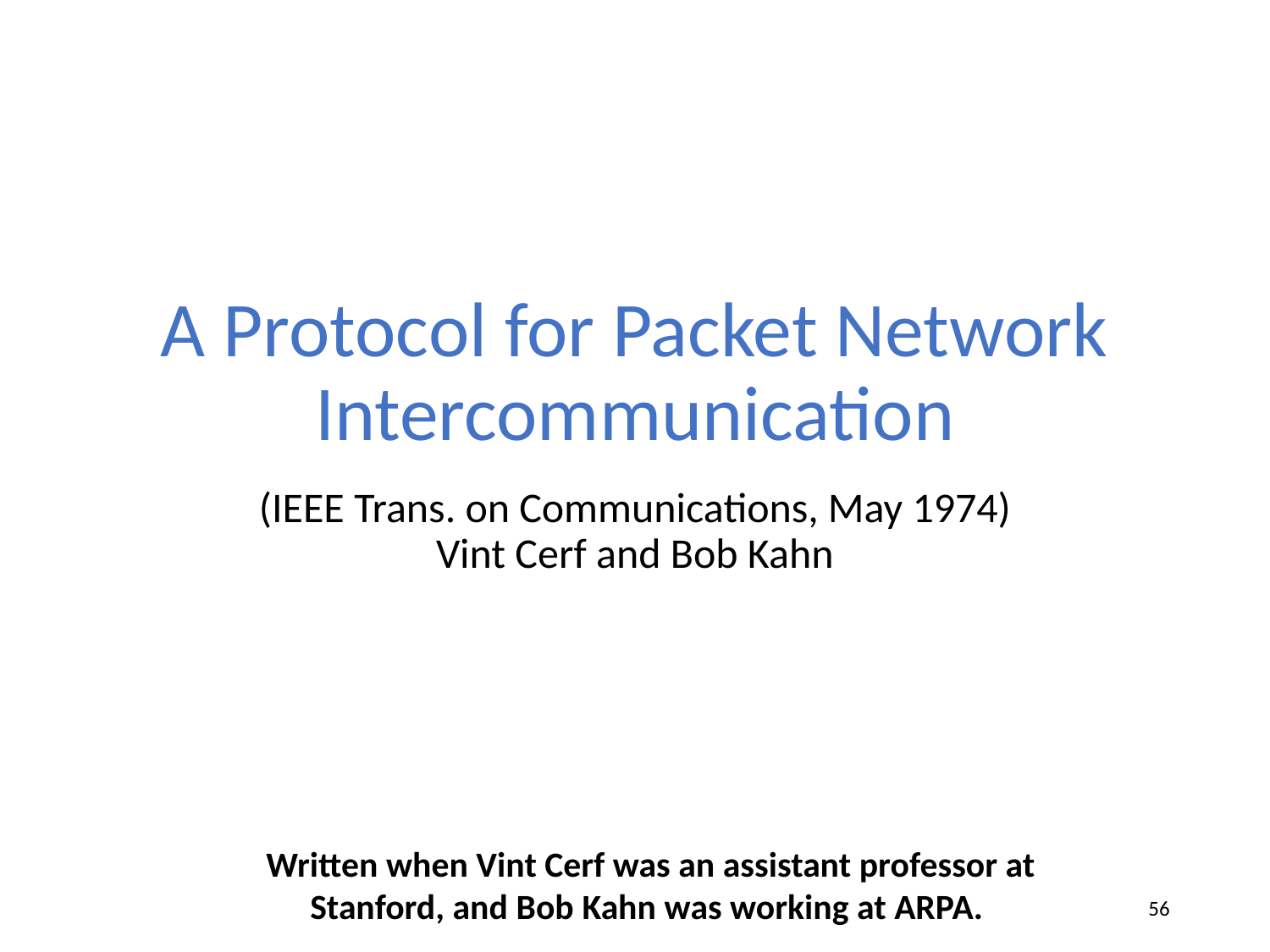

# A Protocol for Packet Network Intercommunication
(IEEE Trans. on Communications, May 1974)
Vint Cerf and Bob Kahn
Written when Vint Cerf was an assistant professor at Stanford, and Bob Kahn was working at ARPA.
56